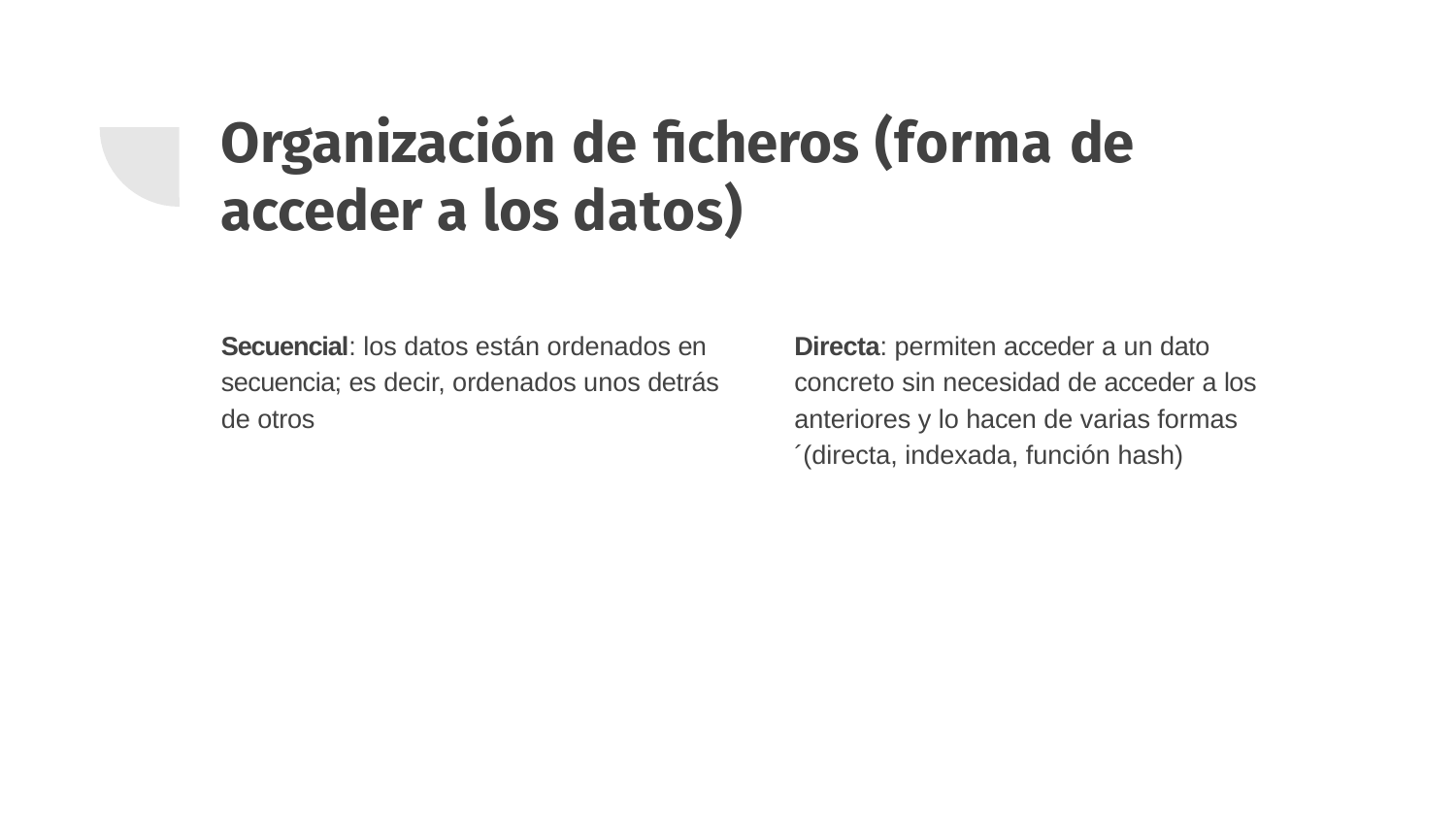

# Organización de ficheros (forma de acceder a los datos)
Secuencial: los datos están ordenados en secuencia; es decir, ordenados unos detrás de otros
Directa: permiten acceder a un dato concreto sin necesidad de acceder a los anteriores y lo hacen de varias formas ´(directa, indexada, función hash)